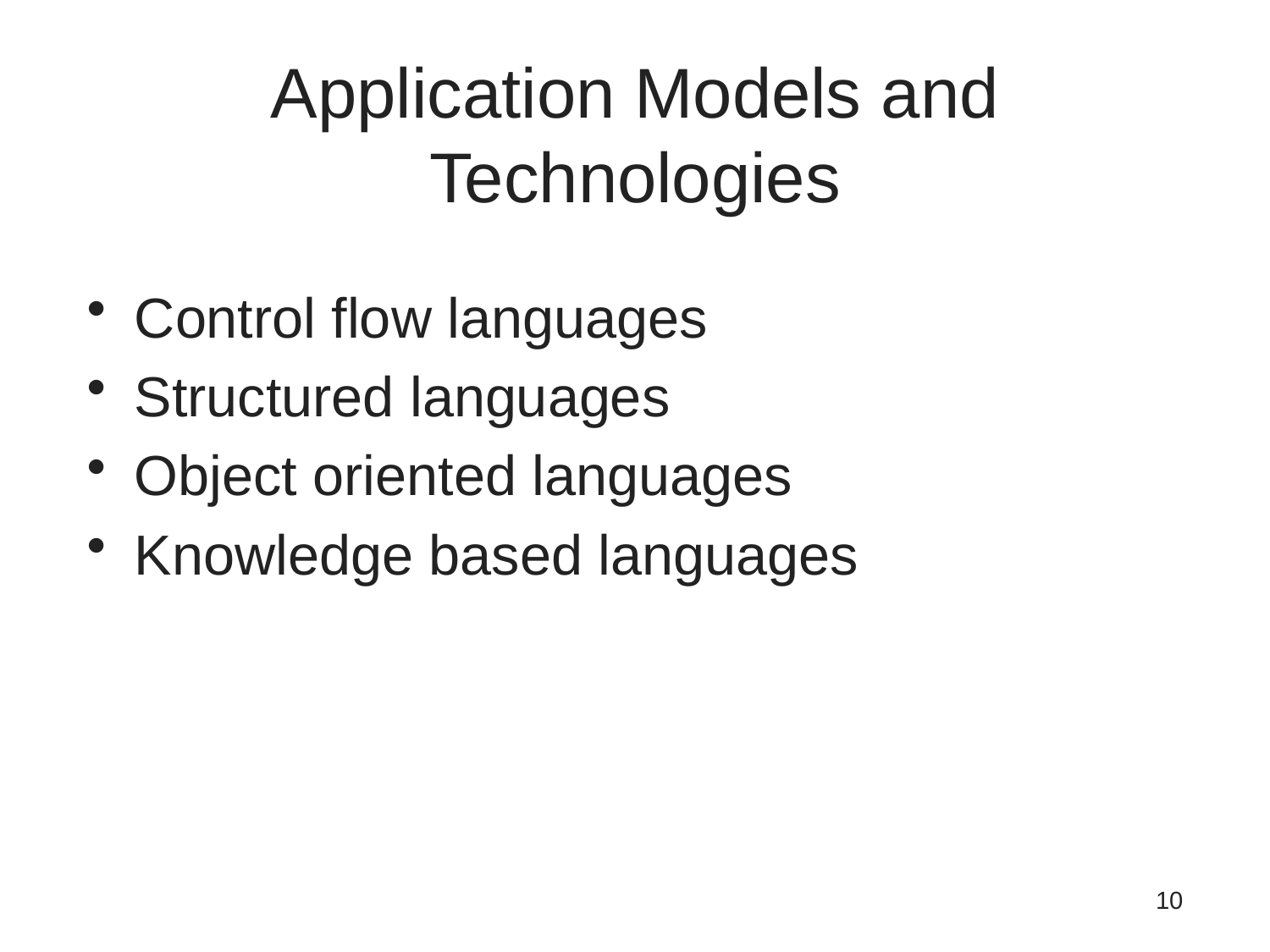

# Application Models and Technologies
Control flow languages
Structured languages
Object oriented languages
Knowledge based languages
10